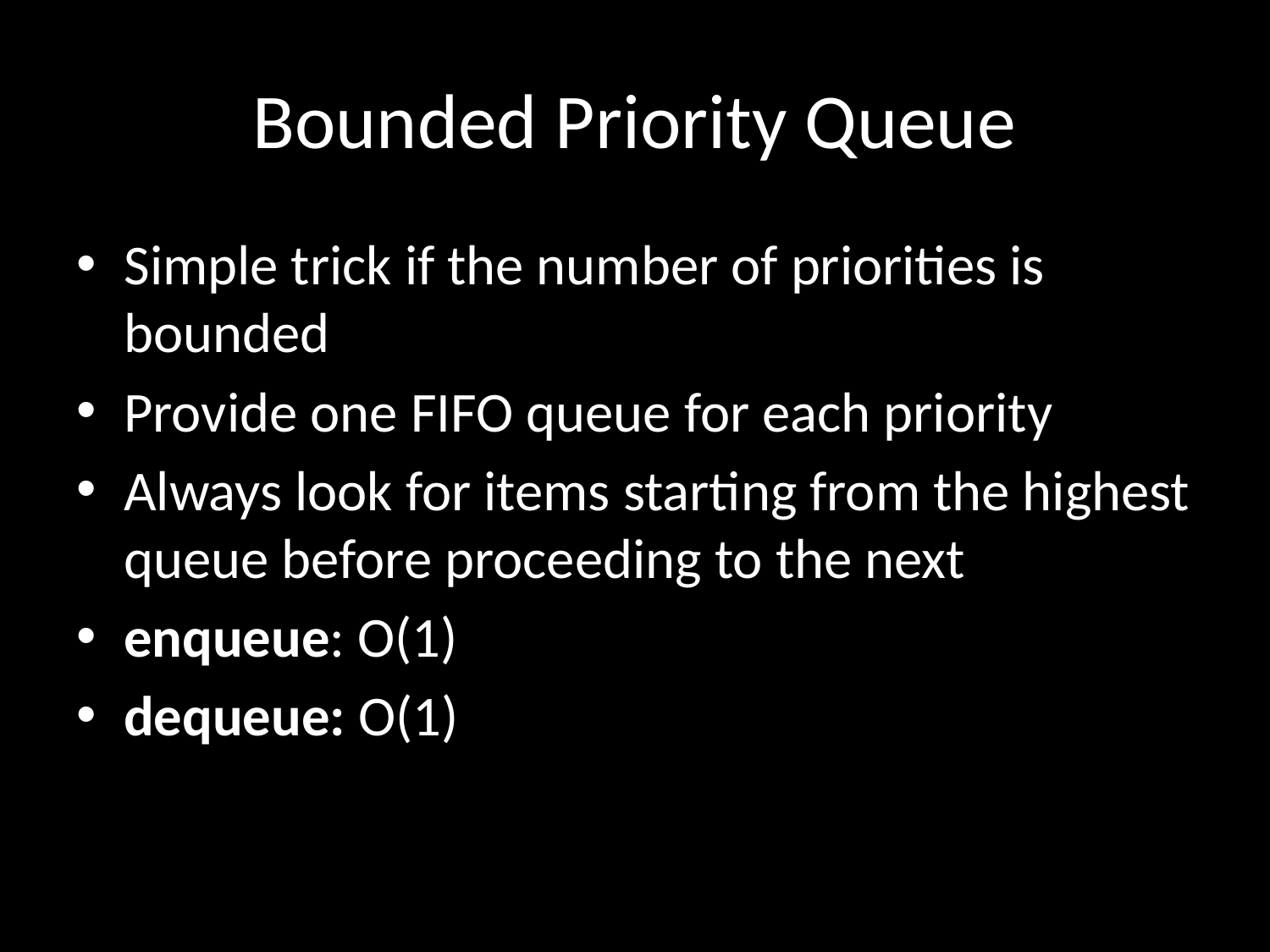

# Bounded Priority Queue
Simple trick if the number of priorities is bounded
Provide one FIFO queue for each priority
Always look for items starting from the highest queue before proceeding to the next
enqueue: O(1)
dequeue: O(1)